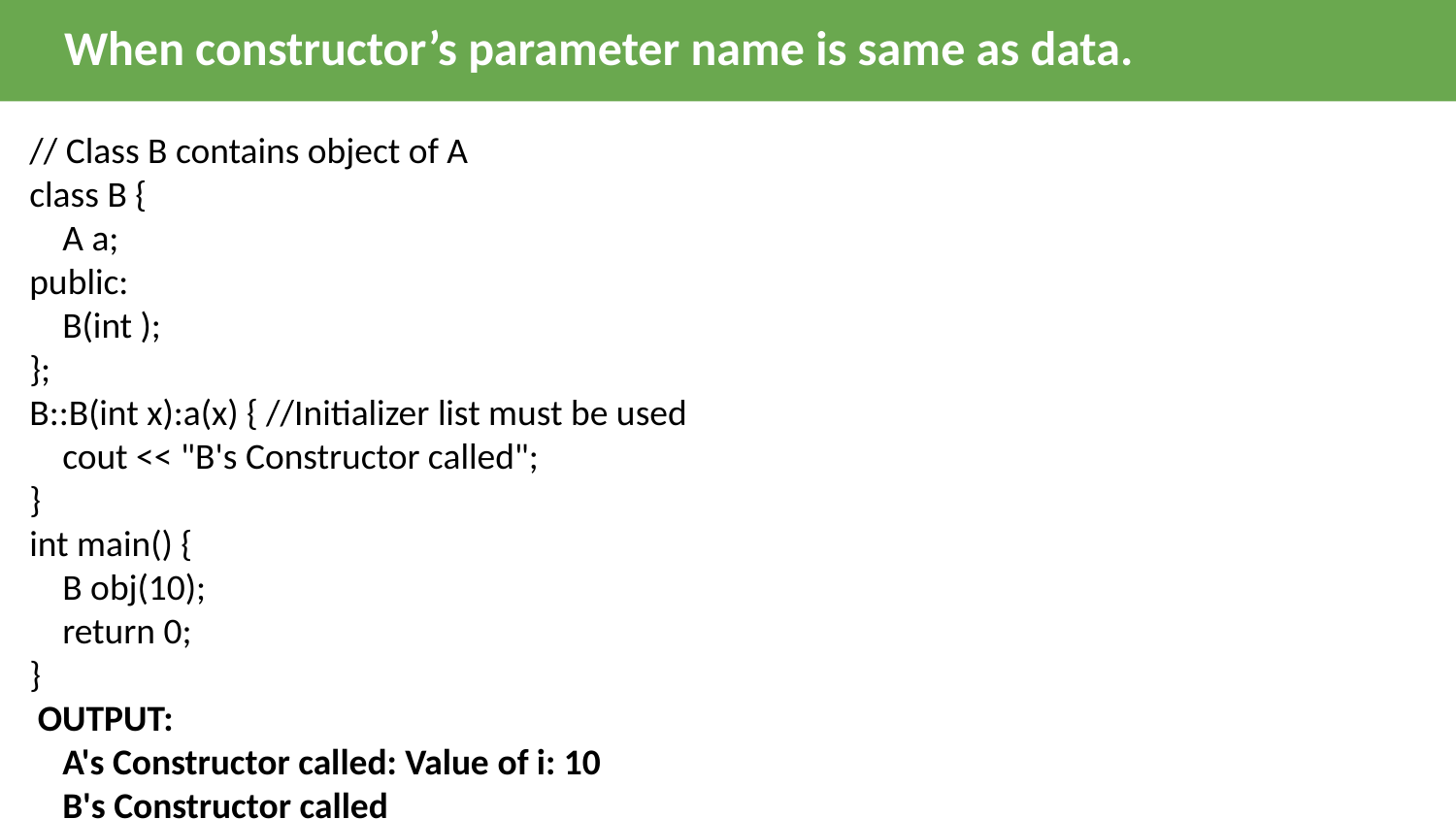

# When constructor’s parameter name is same as data.
// Class B contains object of A
class B {
    A a;
public:
    B(int );
};
B::B(int x):a(x) { //Initializer list must be used
    cout << "B's Constructor called";
}
int main() {
    B obj(10);
    return 0;
}
 OUTPUT:
    A's Constructor called: Value of i: 10
    B's Constructor called